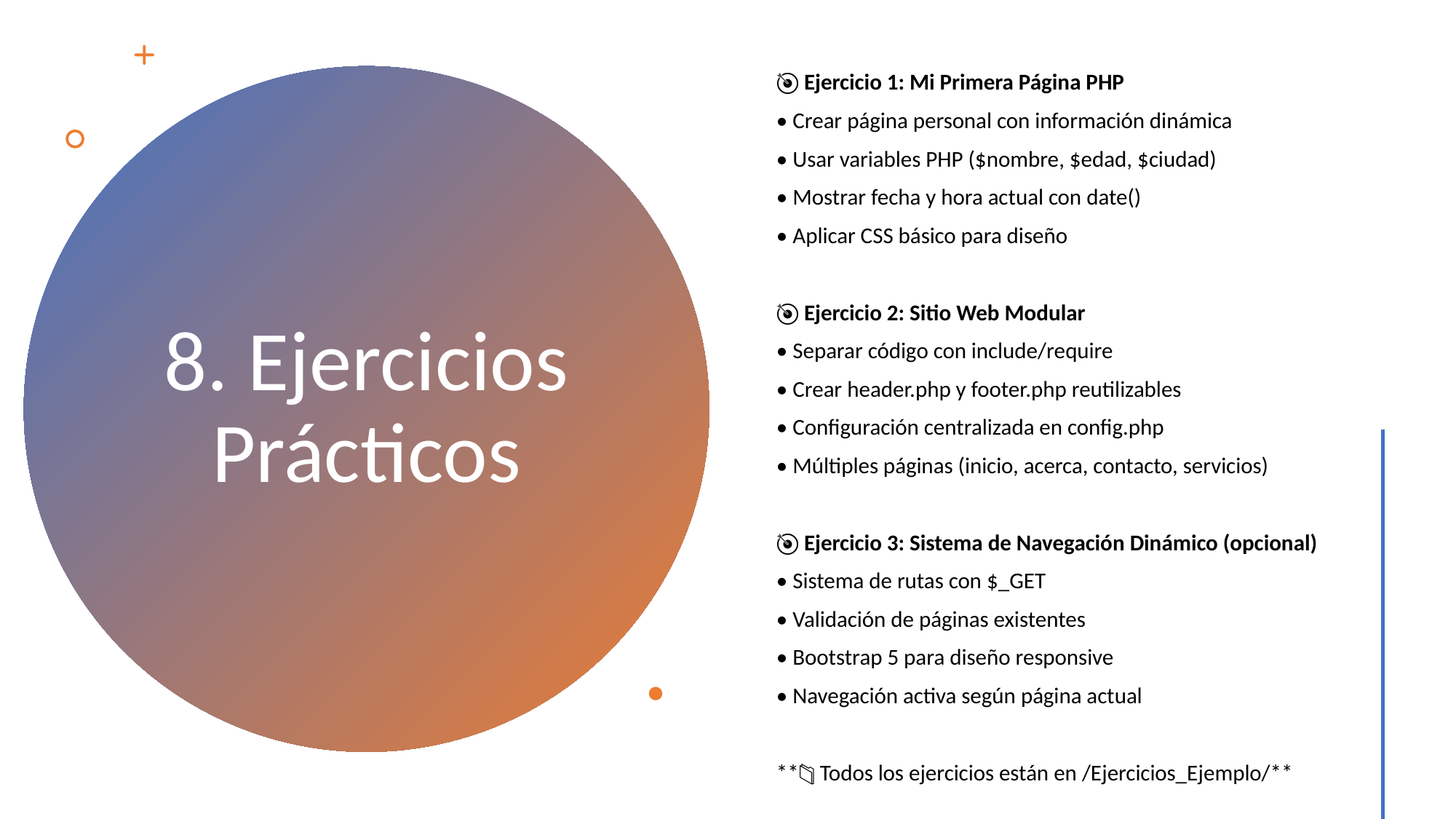

🎯 Ejercicio 1: Mi Primera Página PHP
• Crear página personal con información dinámica
• Usar variables PHP ($nombre, $edad, $ciudad)
• Mostrar fecha y hora actual con date()
• Aplicar CSS básico para diseño

🎯 Ejercicio 2: Sitio Web Modular
• Separar código con include/require
• Crear header.php y footer.php reutilizables
• Configuración centralizada en config.php
• Múltiples páginas (inicio, acerca, contacto, servicios)

🎯 Ejercicio 3: Sistema de Navegación Dinámico (opcional)
• Sistema de rutas con $_GET
• Validación de páginas existentes
• Bootstrap 5 para diseño responsive
• Navegación activa según página actual

**📁 Todos los ejercicios están en /Ejercicios_Ejemplo/**

# 8. Ejercicios Prácticos